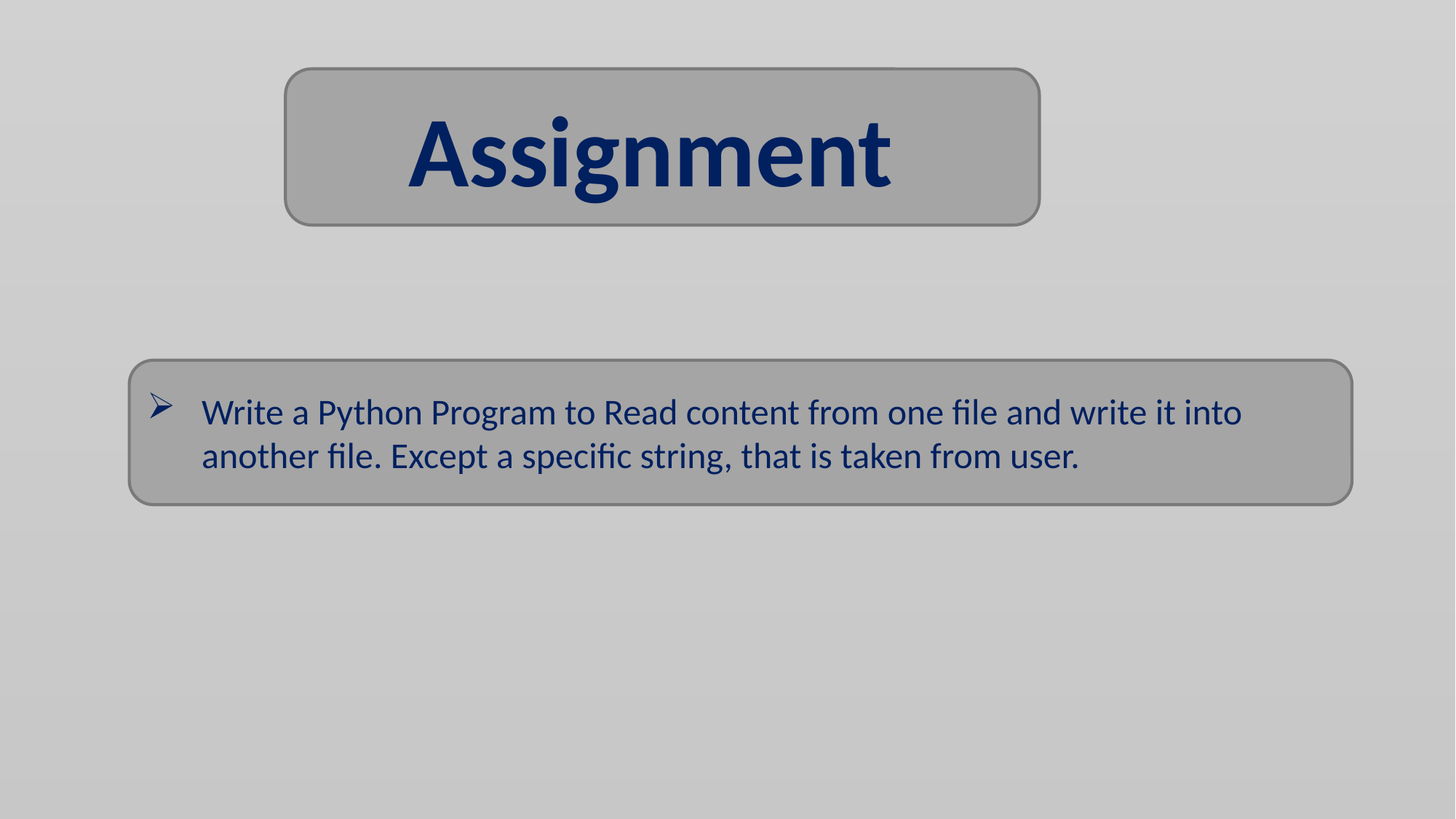

Assignment
Write a Python Program to Read content from one file and write it into another file. Except a specific string, that is taken from user.